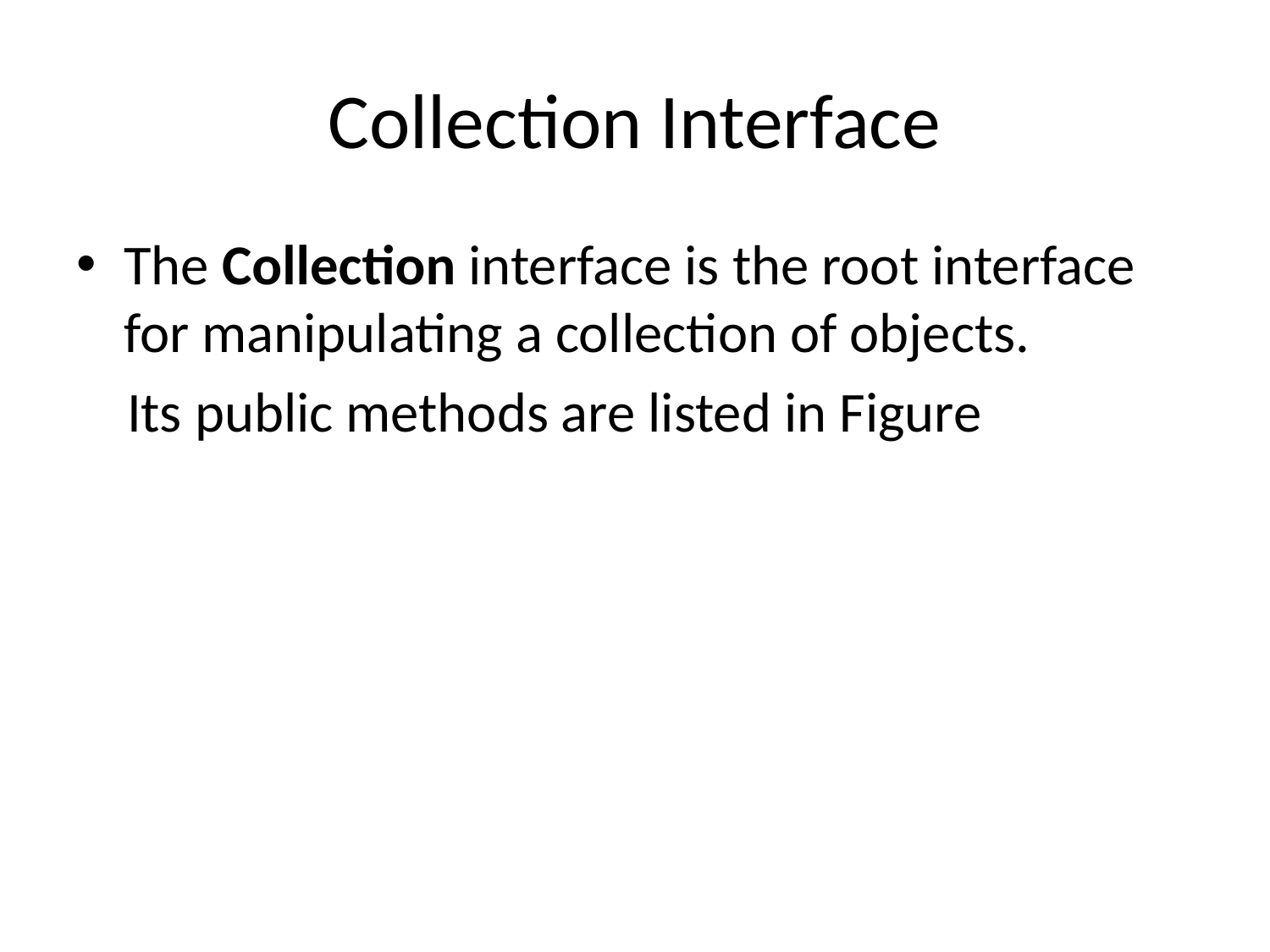

# Collection Interface
The Collection interface is the root interface for manipulating a collection of objects.
    Its public methods are listed in Figure